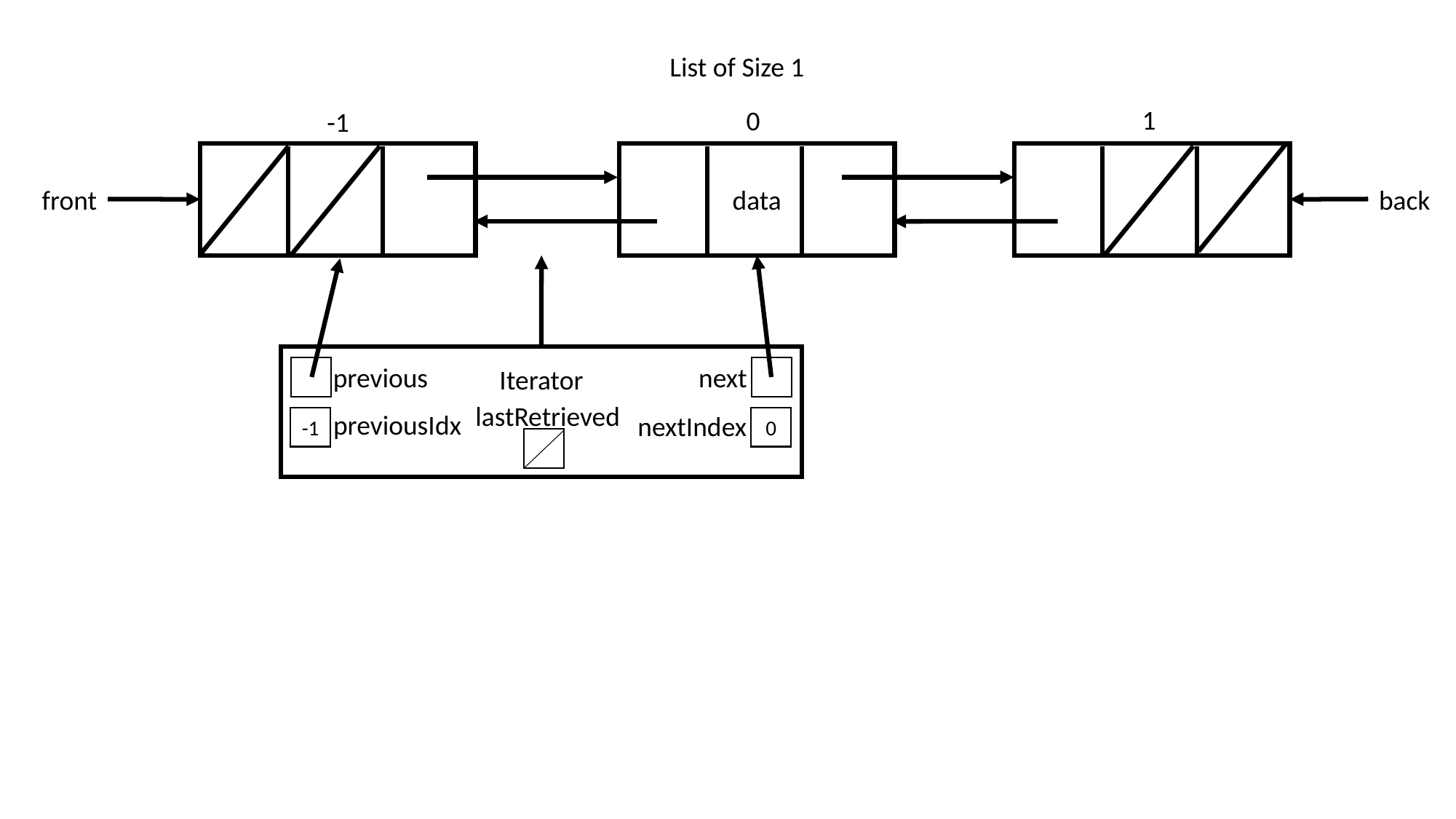

List of Size 1
1
0
-1

data

back
front
Iterator

previous
next

lastRetrieved
previousIdx
nextIndex
-1
0